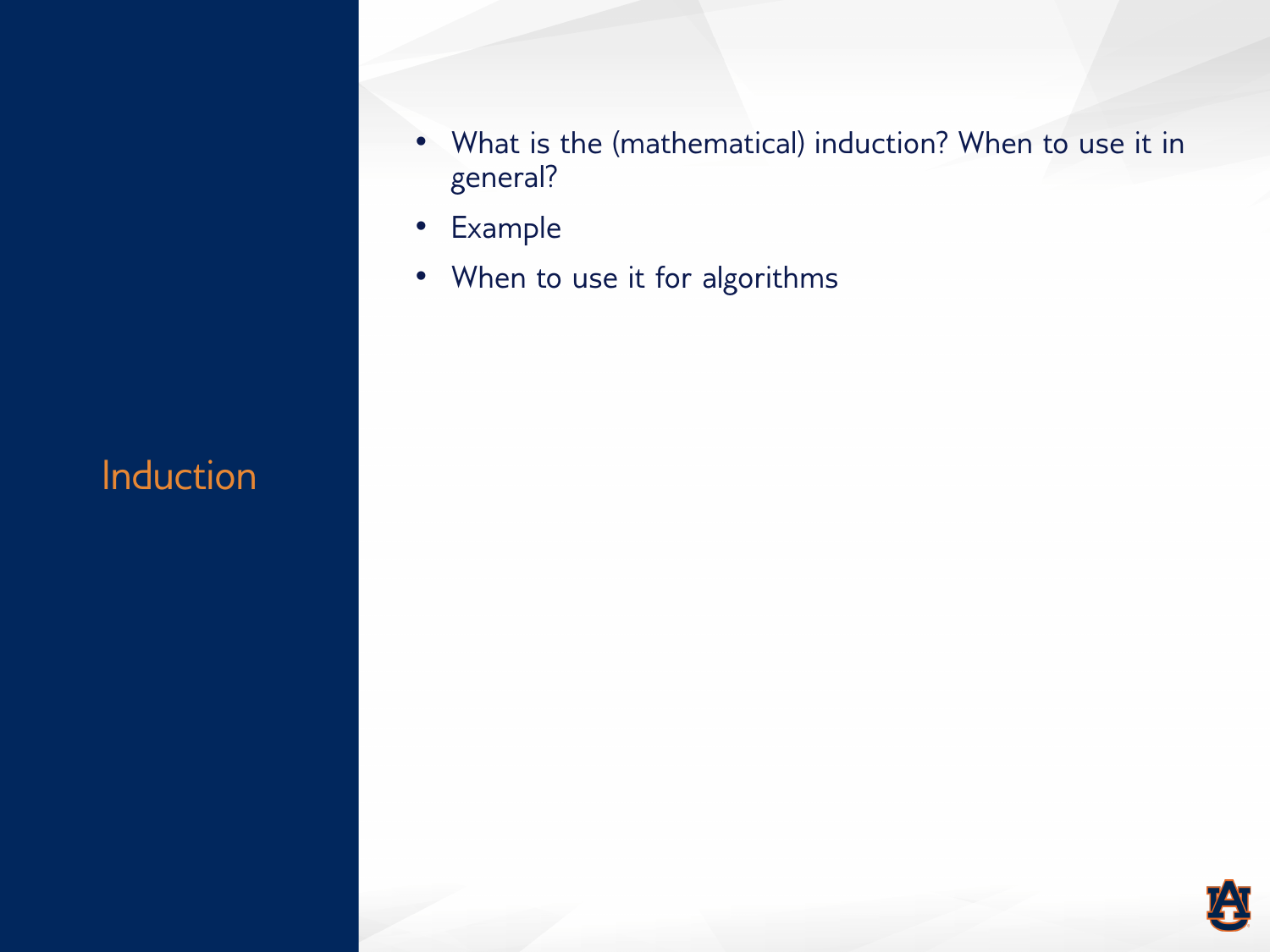

# Induction
What is the (mathematical) induction? When to use it in general?
Example
When to use it for algorithms